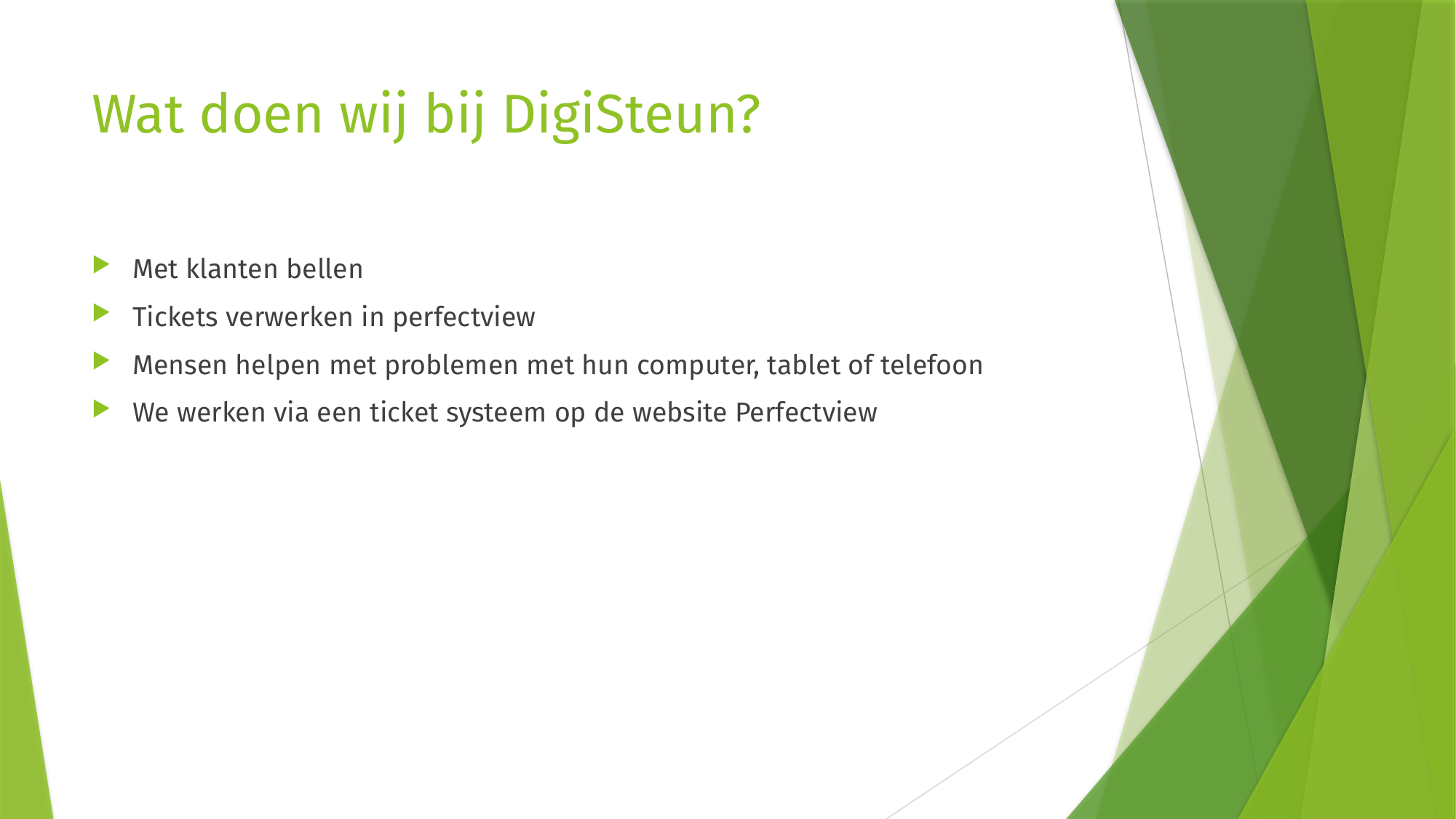

# Wat doen wij bij DigiSteun?
Met klanten bellen
Tickets verwerken in perfectview
Mensen helpen met problemen met hun computer, tablet of telefoon
We werken via een ticket systeem op de website Perfectview